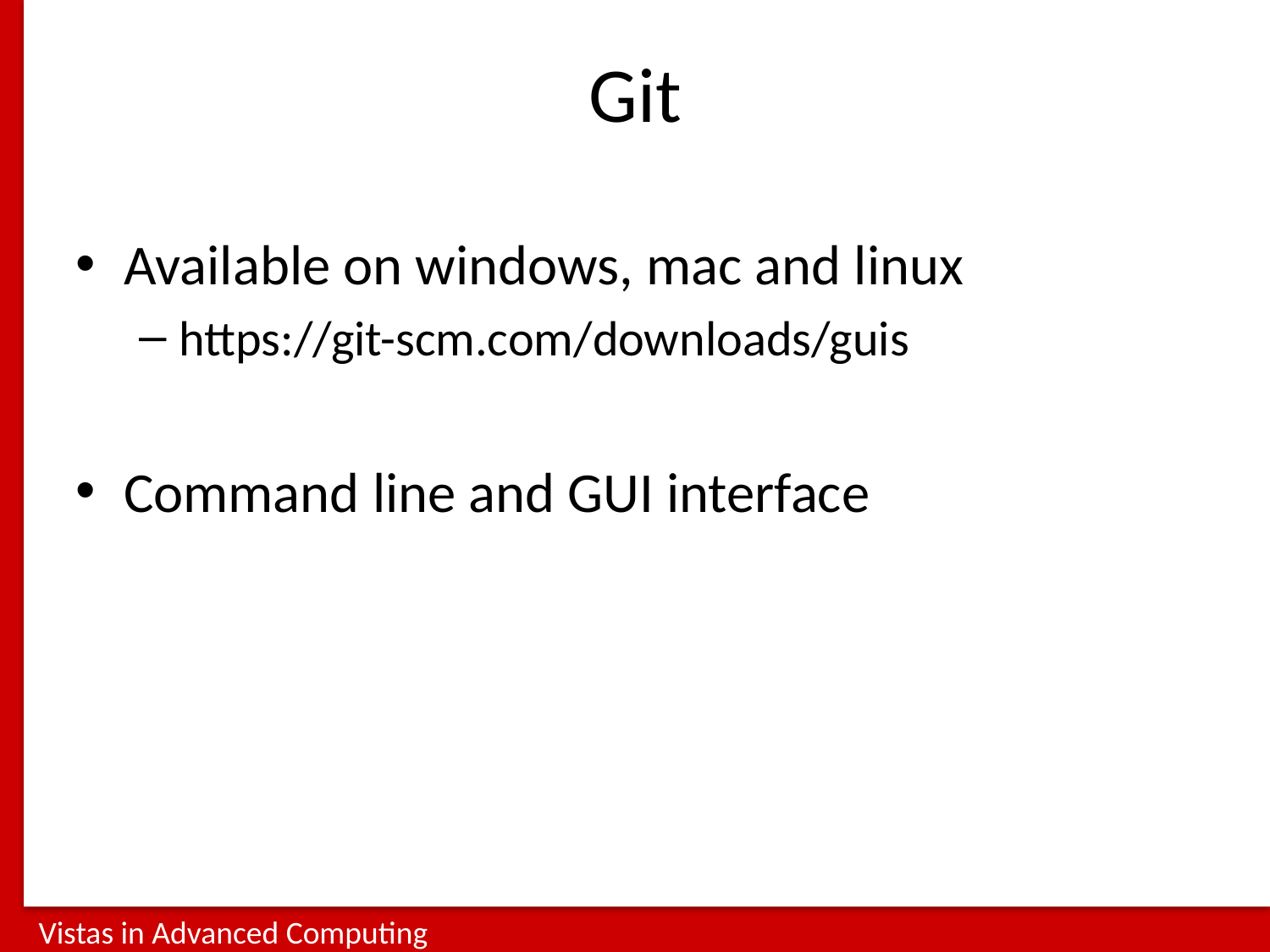

# Git
Available on windows, mac and linux
https://git-scm.com/downloads/guis

Command line and GUI interface